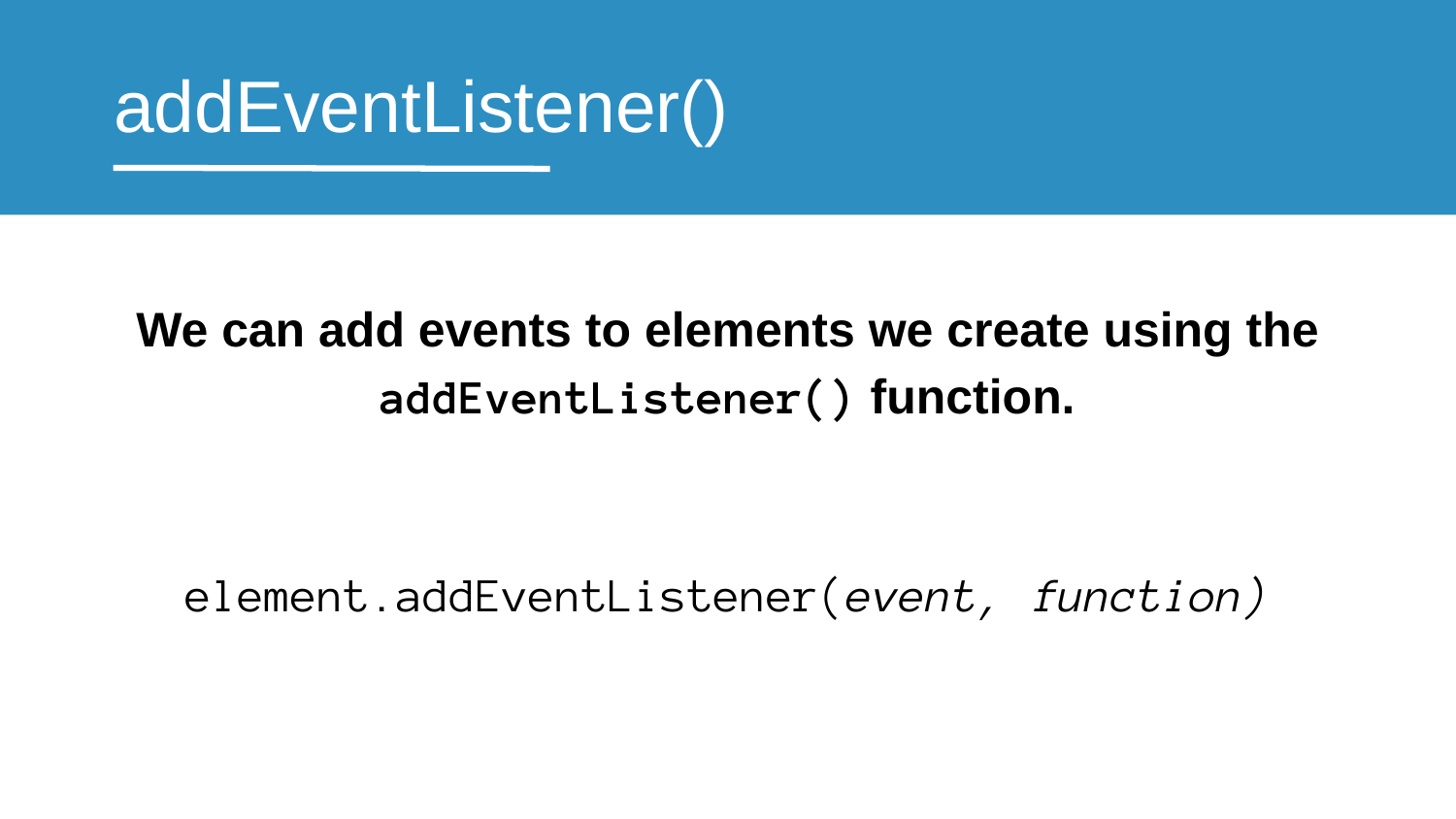

# addEventListener()
We can add events to elements we create using the addEventListener() function.

element.addEventListener(event, function)